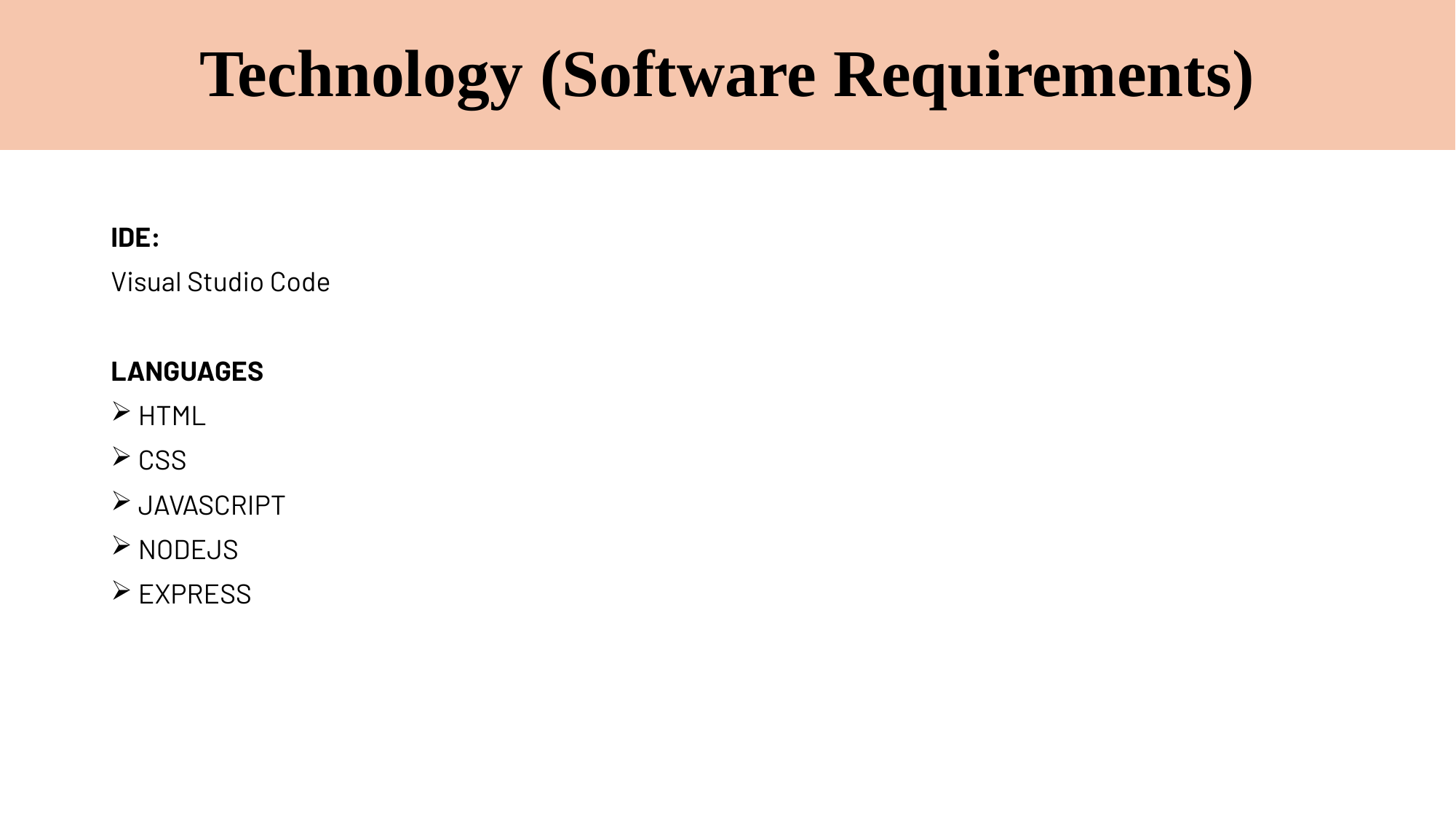

# Technology (Software Requirements)
IDE:
Visual Studio Code

LANGUAGES
HTML
CSS
JAVASCRIPT
NODEJS
EXPRESS